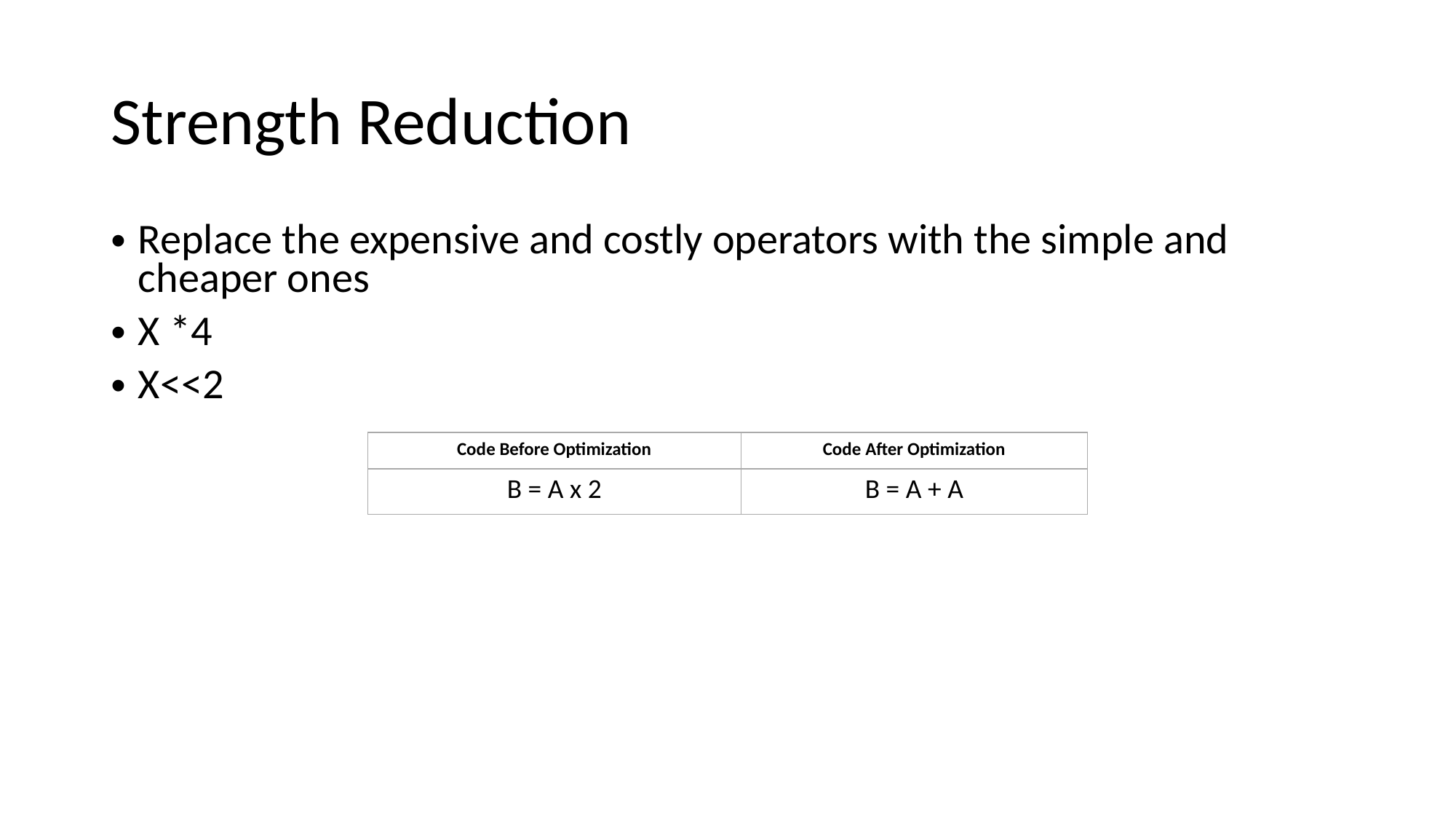

# Strength Reduction
Replace the expensive and costly operators with the simple and cheaper ones
X *4
X<<2

| Code Before Optimization | Code After Optimization |
| --- | --- |
| B = A x 2 | B = A + A |